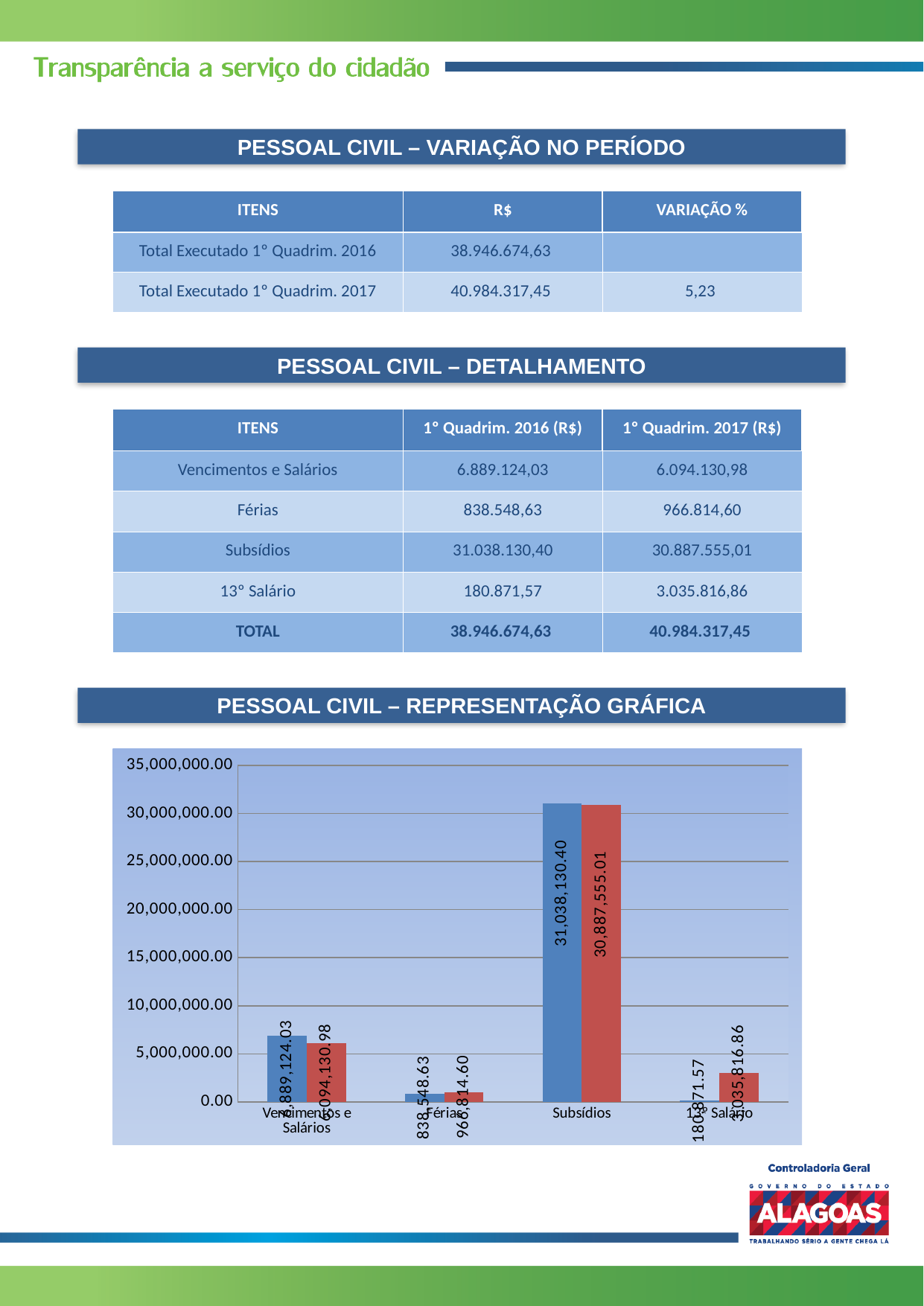

PESSOAL CIVIL – VARIAÇÃO NO PERÍODO
| ITENS | R$ | VARIAÇÃO % |
| --- | --- | --- |
| Total Executado 1º Quadrim. 2016 | 38.946.674,63 |  |
| Total Executado 1º Quadrim. 2017 | 40.984.317,45 | 5,23 |
PESSOAL CIVIL – DETALHAMENTO
| ITENS | 1º Quadrim. 2016 (R$) | 1º Quadrim. 2017 (R$) |
| --- | --- | --- |
| Vencimentos e Salários | 6.889.124,03 | 6.094.130,98 |
| Férias | 838.548,63 | 966.814,60 |
| Subsídios | 31.038.130,40 | 30.887.555,01 |
| 13º Salário | 180.871,57 | 3.035.816,86 |
| TOTAL | 38.946.674,63 | 40.984.317,45 |
PESSOAL CIVIL – REPRESENTAÇÃO GRÁFICA

### Chart

| Category |  |  |
|---|---|---|
| Vencimentos e Salários | 6889124.03 | 6094130.98 |
| Férias | 838548.63 | 966814.6 |
| Subsídios | 31038130.4 | 30887555.010000005 |
| 13º Salário | 180871.57 | 3035816.86 |